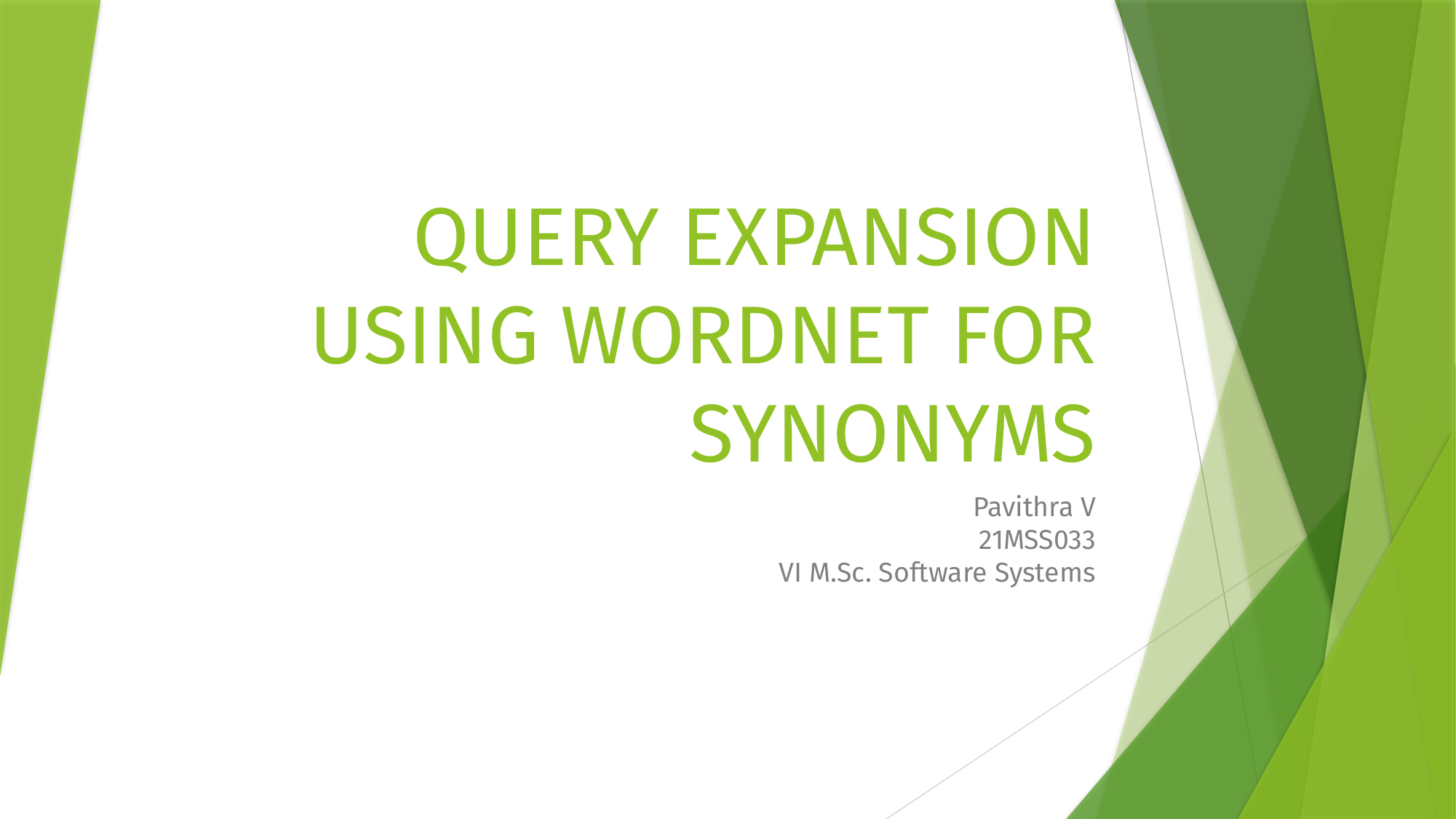

# QUERY EXPANSION USING WORDNET FOR SYNONYMS
Pavithra V
21MSS033
VI M.Sc. Software Systems